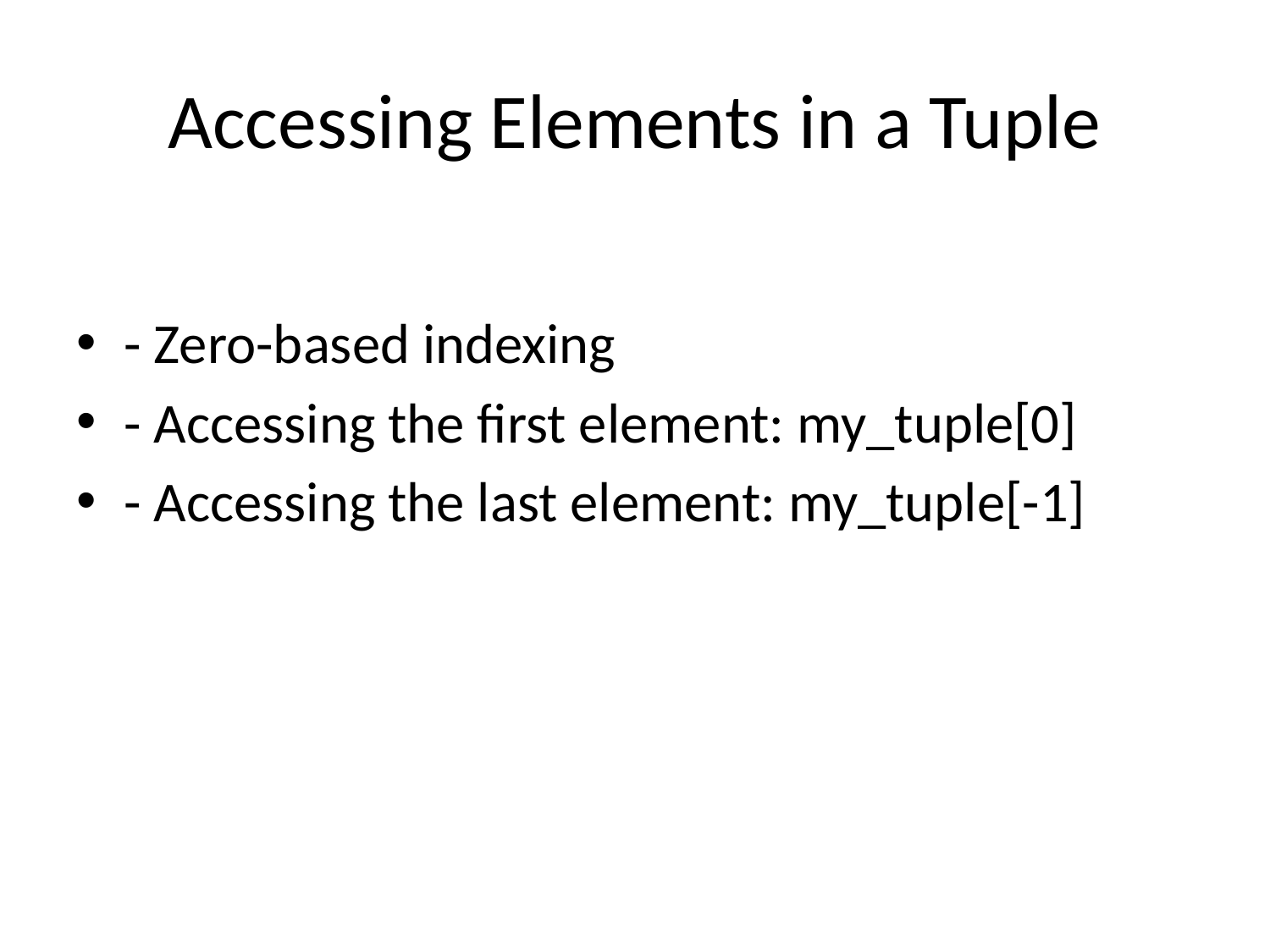

# Accessing Elements in a Tuple

- Zero-based indexing
- Accessing the first element: my_tuple[0]
- Accessing the last element: my_tuple[-1]